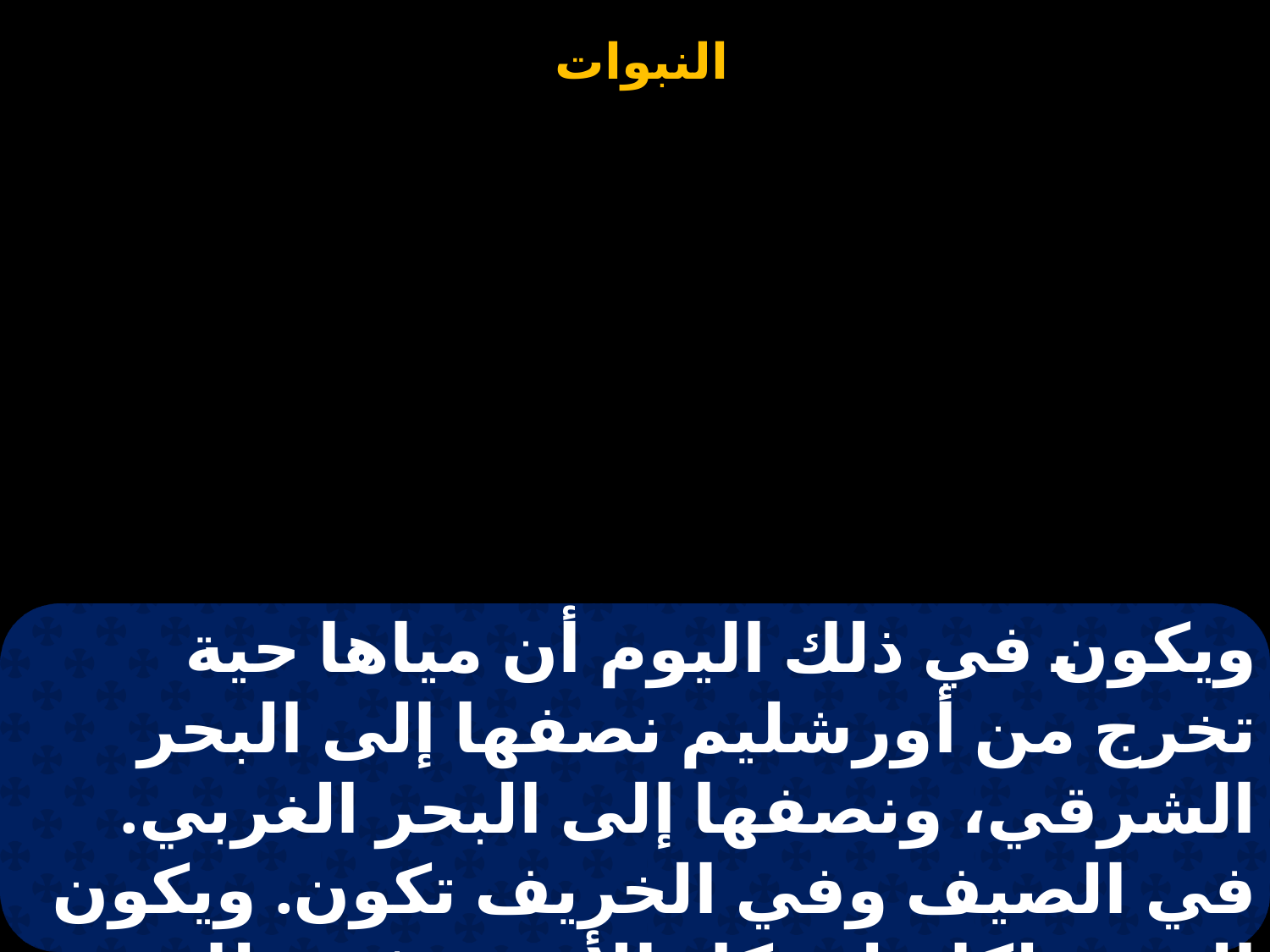

ويكون في ذلك اليوم أن مياها حية تخرج من أورشليم نصفها إلى البحر الشرقي، ونصفها إلى البحر الغربي. في الصيف وفي الخريف تكون. ويكون الرب ملكا على كل الأرض. في ذلك اليوم يكون الرب وحده واسمه وحده.